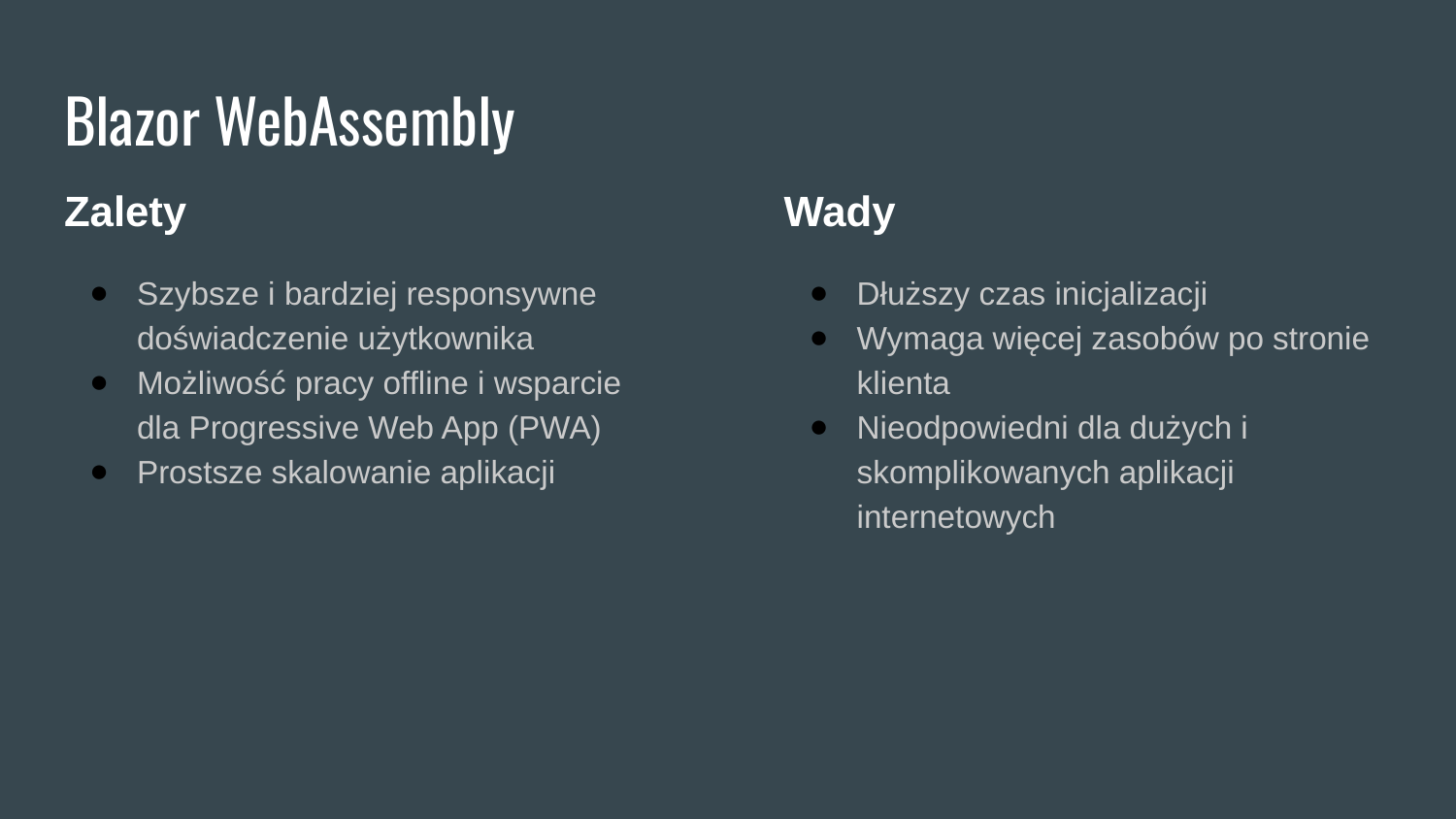

# Blazor WebAssembly
Zalety
Szybsze i bardziej responsywne doświadczenie użytkownika
Możliwość pracy offline i wsparcie dla Progressive Web App (PWA)
Prostsze skalowanie aplikacji

Wady
Dłuższy czas inicjalizacji
Wymaga więcej zasobów po stronie klienta
Nieodpowiedni dla dużych i skomplikowanych aplikacji internetowych